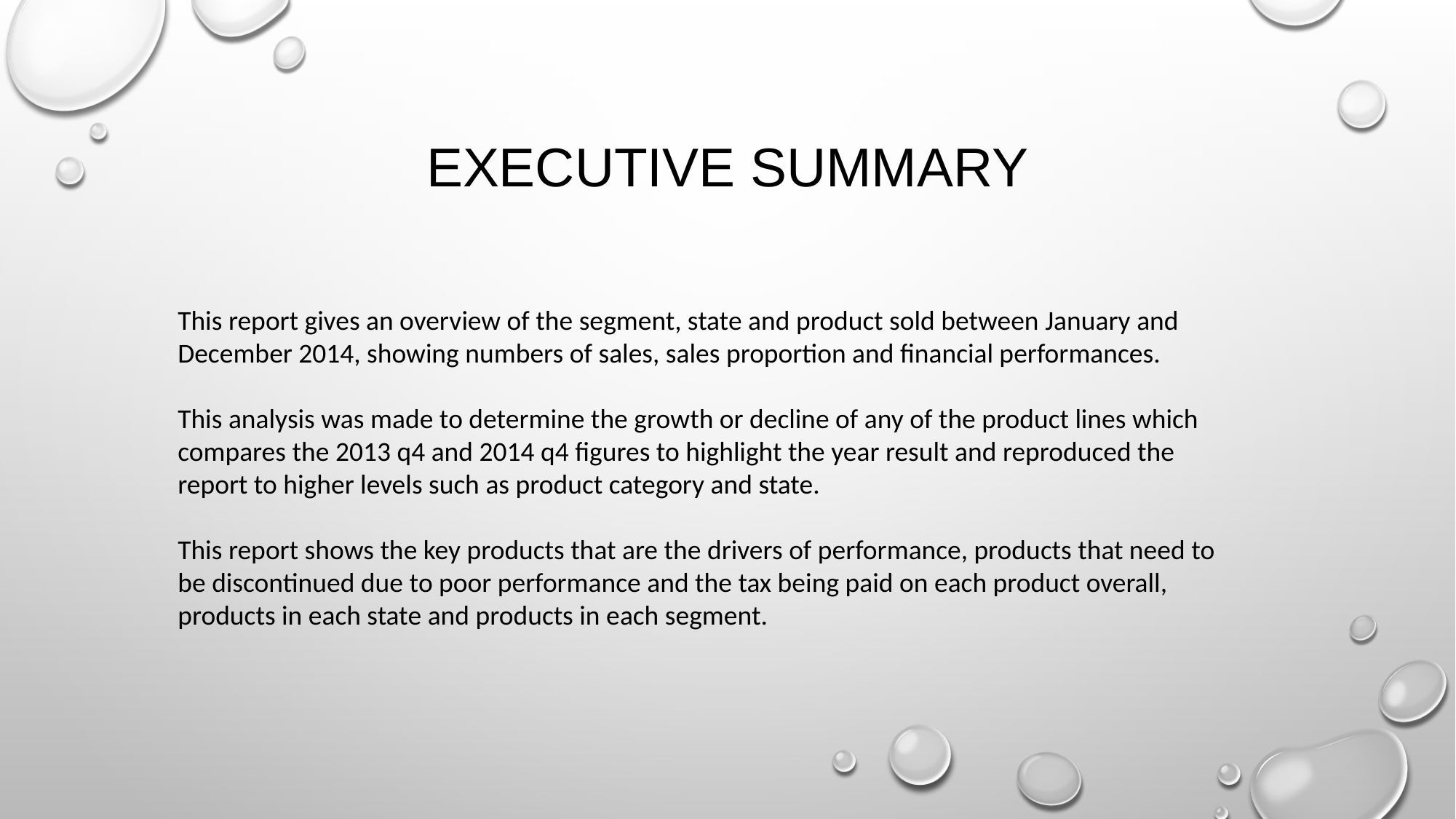

# Executive summary

This report gives an overview of the segment, state and product sold between January and December 2014, showing numbers of sales, sales proportion and financial performances.

This analysis was made to determine the growth or decline of any of the product lines which compares the 2013 q4 and 2014 q4 figures to highlight the year result and reproduced the report to higher levels such as product category and state.

This report shows the key products that are the drivers of performance, products that need to be discontinued due to poor performance and the tax being paid on each product overall, products in each state and products in each segment.